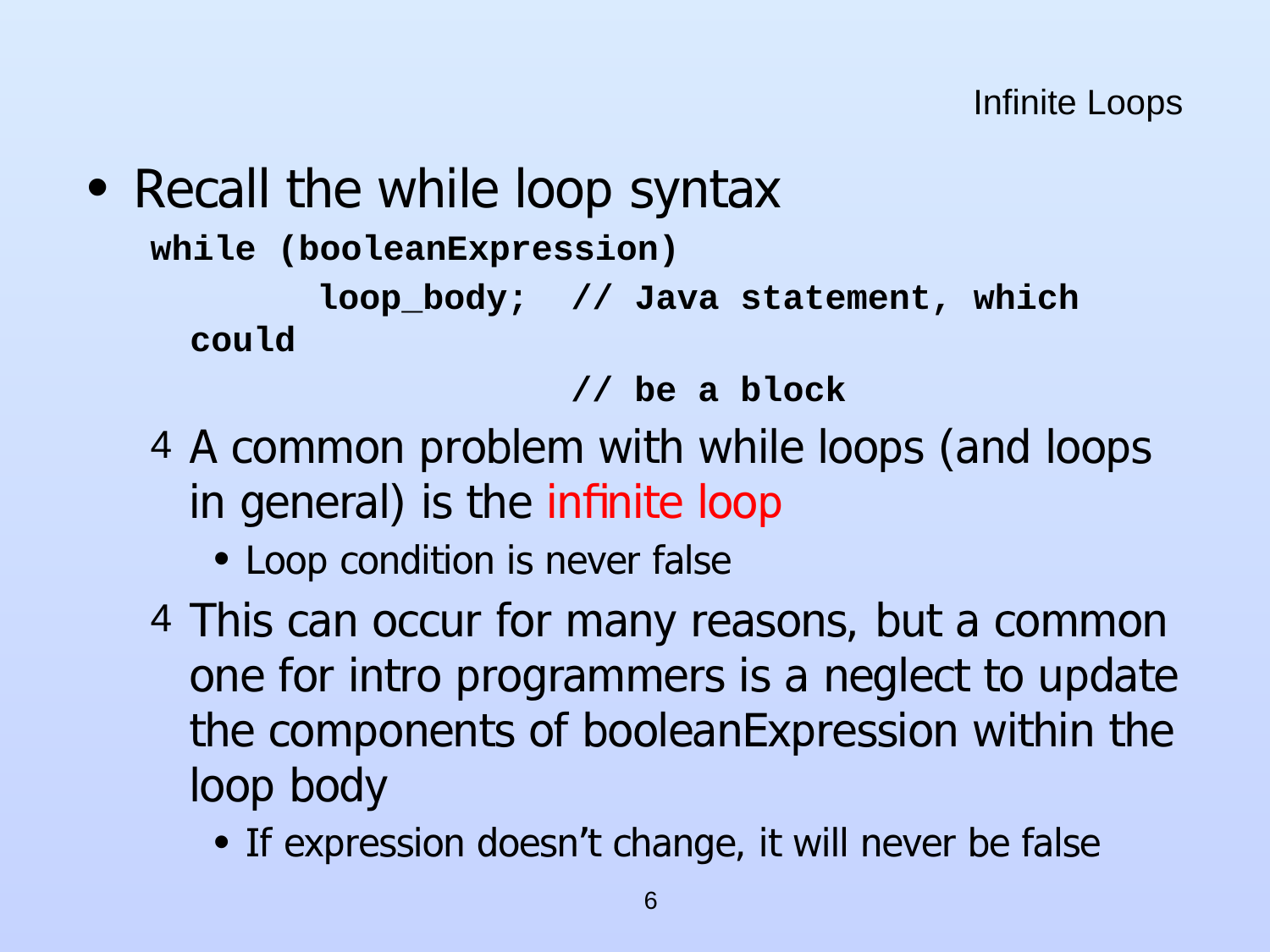

# Infinite Loops
Recall the while loop syntax
while (booleanExpression)
		loop_body;  // Java statement, which could
				// be a block
A common problem with while loops (and loops in general) is the infinite loop
Loop condition is never false
This can occur for many reasons, but a common one for intro programmers is a neglect to update the components of booleanExpression within the loop body
If expression doesn’t change, it will never be false
6